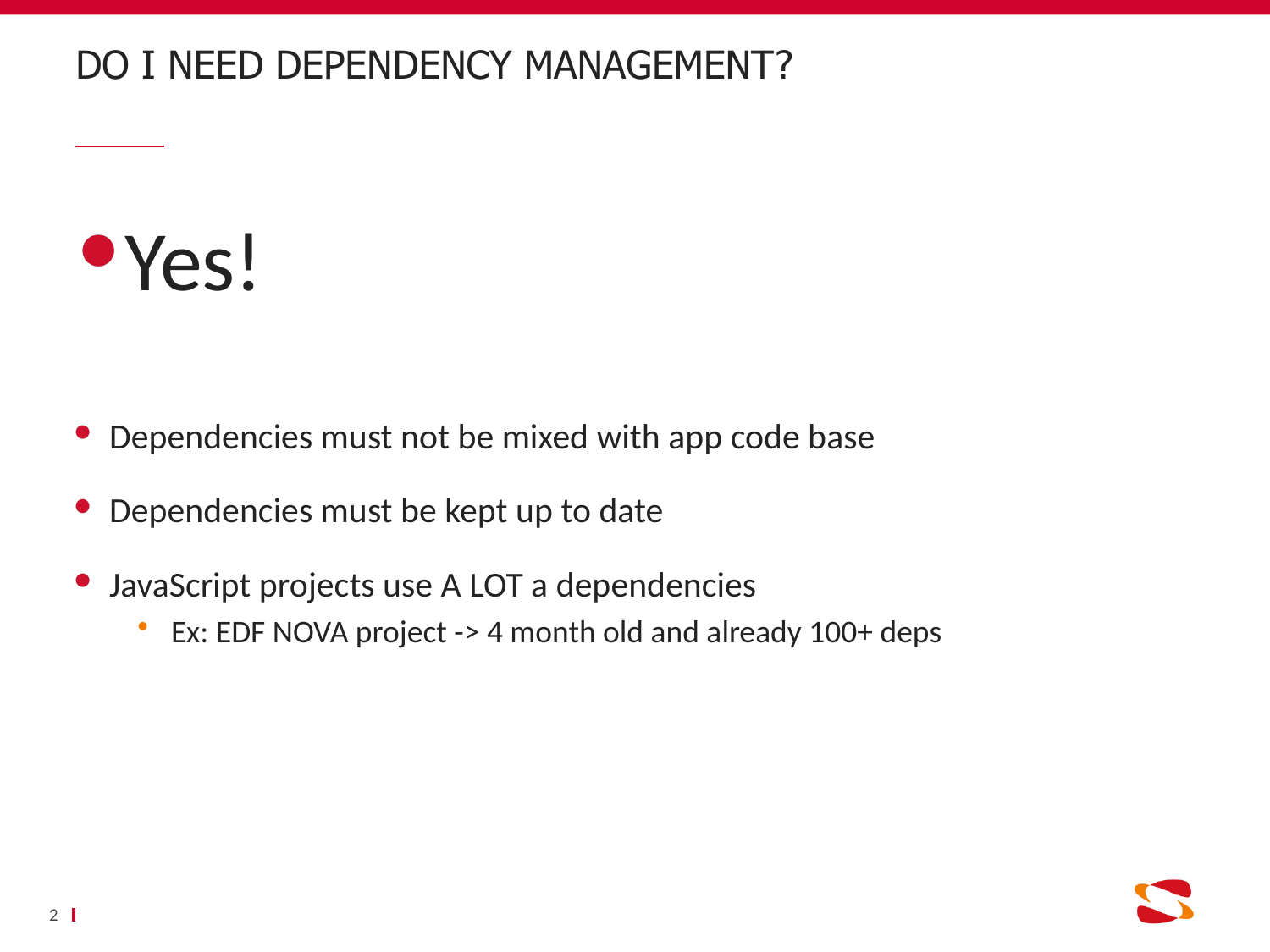

# DO I need dependency management?

Yes!

Dependencies must not be mixed with app code base
Dependencies must be kept up to date
JavaScript projects use A LOT a dependencies
Ex: EDF NOVA project -> 4 month old and already 100+ deps
2